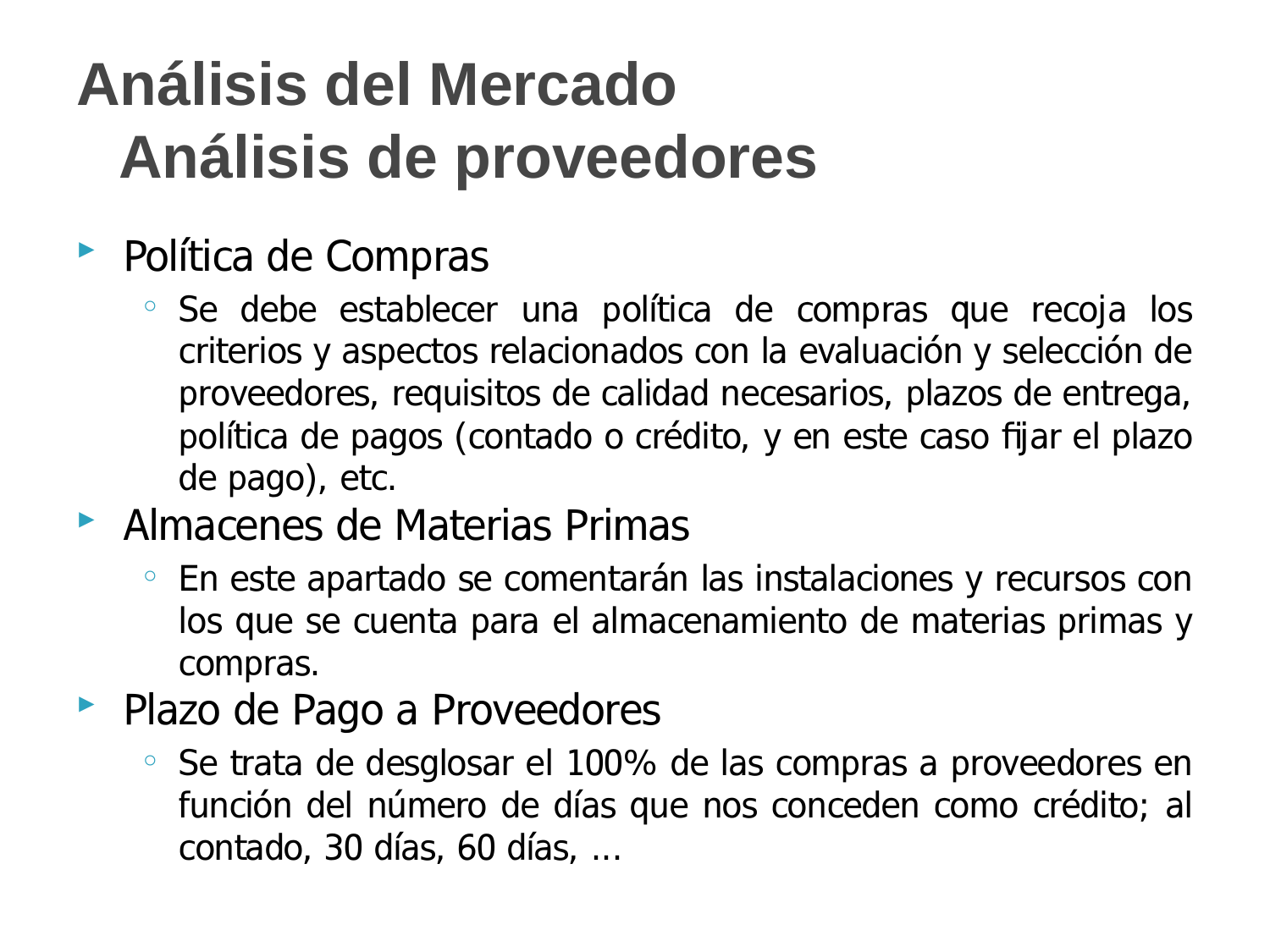

# Análisis del Mercado Análisis de proveedores
Política de Compras
Se debe establecer una política de compras que recoja los criterios y aspectos relacionados con la evaluación y selección de proveedores, requisitos de calidad necesarios, plazos de entrega, política de pagos (contado o crédito, y en este caso fijar el plazo de pago), etc.
Almacenes de Materias Primas
En este apartado se comentarán las instalaciones y recursos con los que se cuenta para el almacenamiento de materias primas y compras.
Plazo de Pago a Proveedores
Se trata de desglosar el 100% de las compras a proveedores en función del número de días que nos conceden como crédito; al contado, 30 días, 60 días, ...